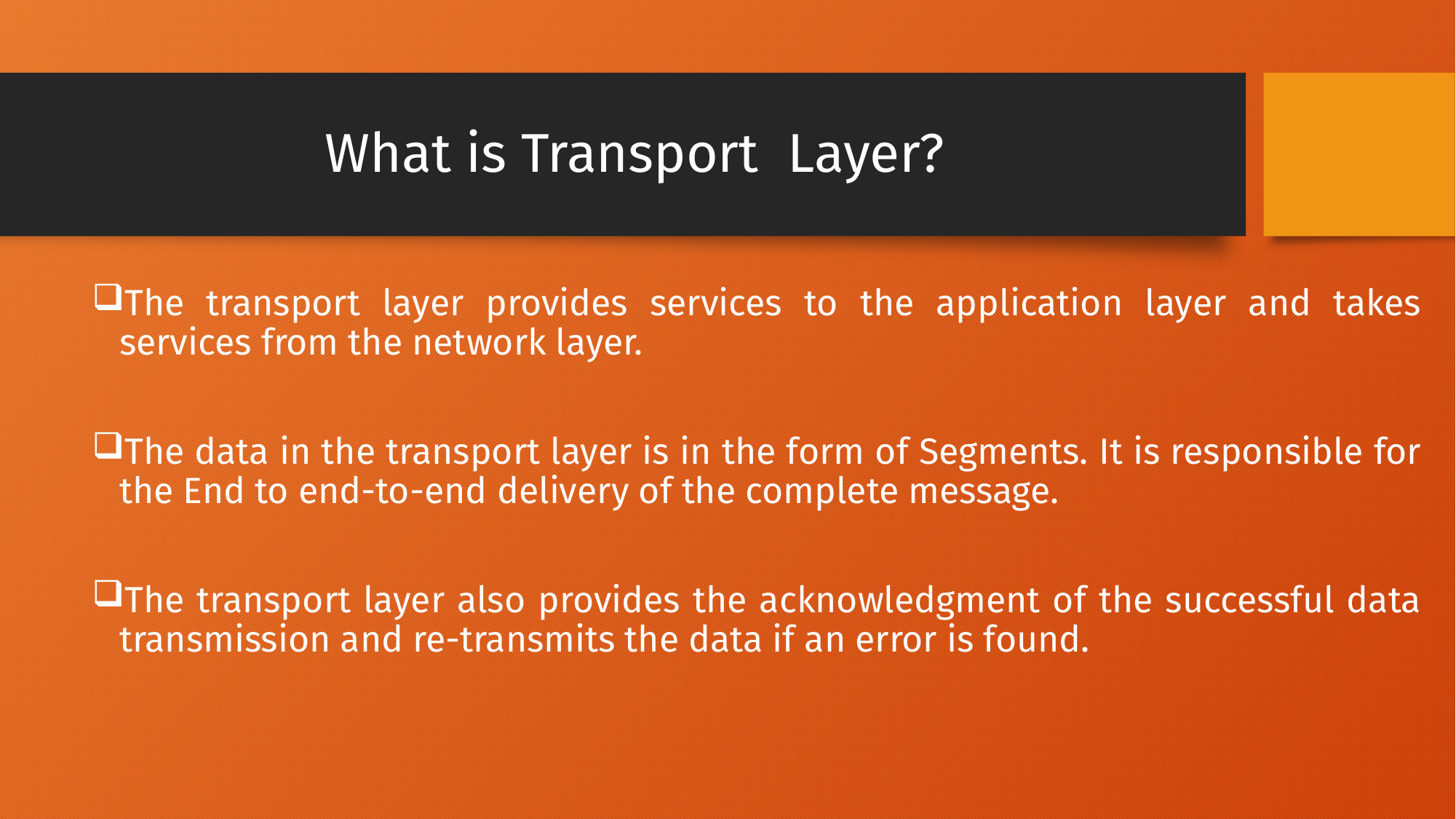

# What is Transport  Layer?
The transport layer provides services to the application layer and takes services from the network layer.

The data in the transport layer is in the form of Segments. It is responsible for the End to end-to-end delivery of the complete message.

The transport layer also provides the acknowledgment of the successful data transmission and re-transmits the data if an error is found.